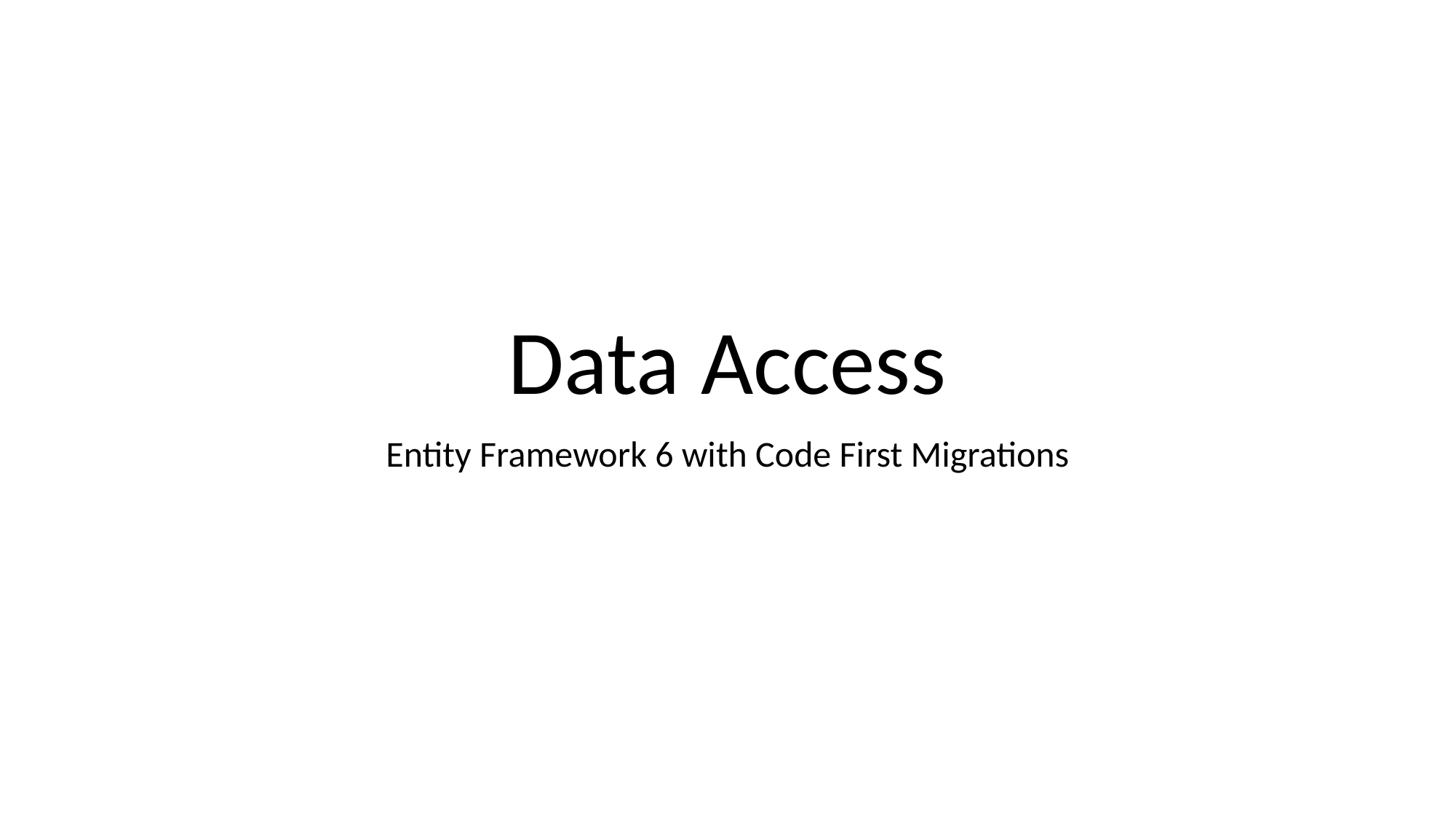

# Data Access
Entity Framework 6 with Code First Migrations